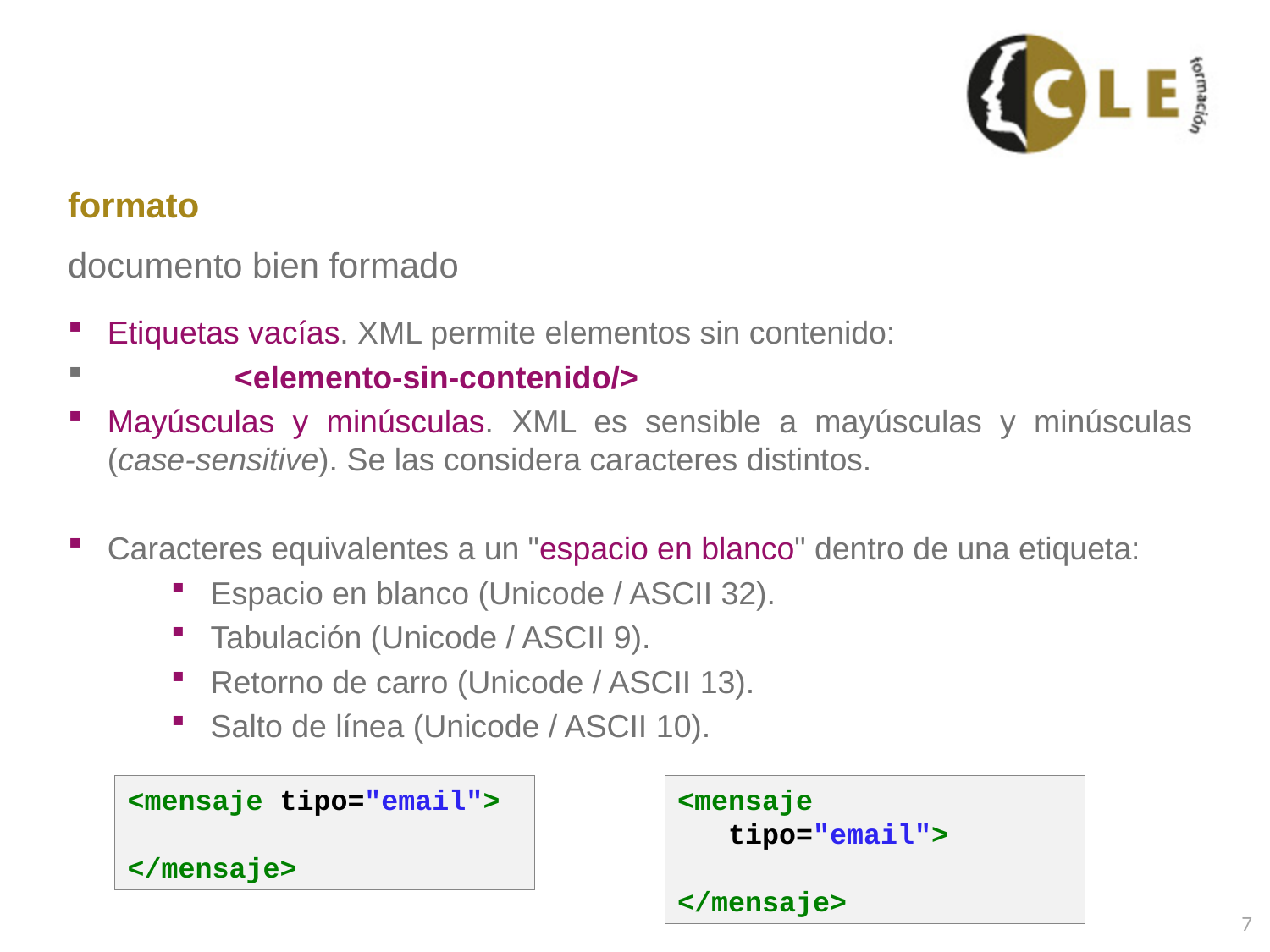

# formato
documento bien formado
Etiquetas vacías. XML permite elementos sin contenido:
	<elemento-sin-contenido/>
Mayúsculas y minúsculas. XML es sensible a mayúsculas y minúsculas (case-sensitive). Se las considera caracteres distintos.

Caracteres equivalentes a un "espacio en blanco" dentro de una etiqueta:
Espacio en blanco (Unicode / ASCII 32).
Tabulación (Unicode / ASCII 9).
Retorno de carro (Unicode / ASCII 13).
Salto de línea (Unicode / ASCII 10).
<mensaje tipo="email">

</mensaje>
<mensaje
   tipo="email">

</mensaje>
7